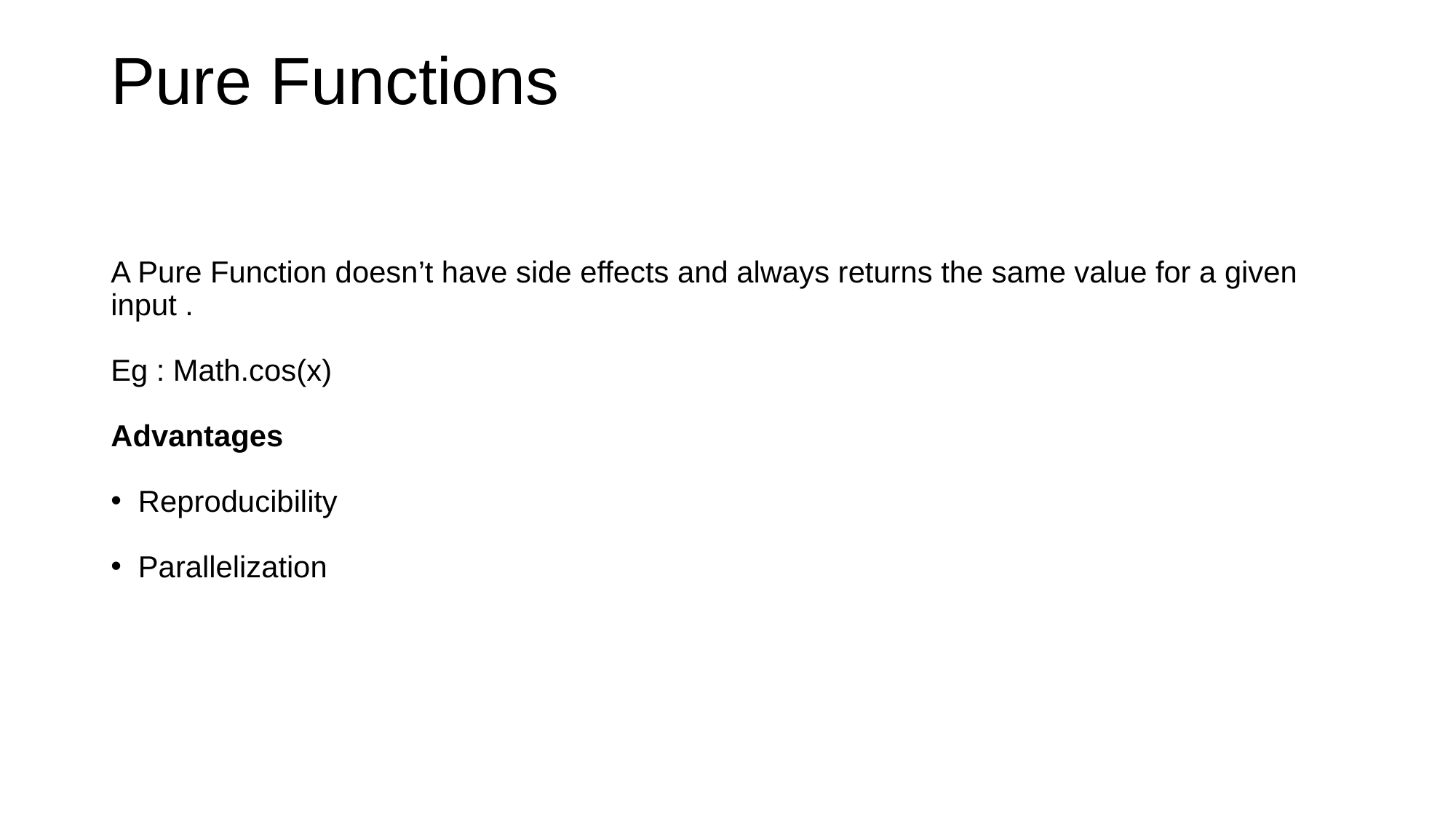

# Pure Functions
A Pure Function doesn’t have side effects and always returns the same value for a given input .
Eg : Math.cos(x)
Advantages

Reproducibility

Parallelization